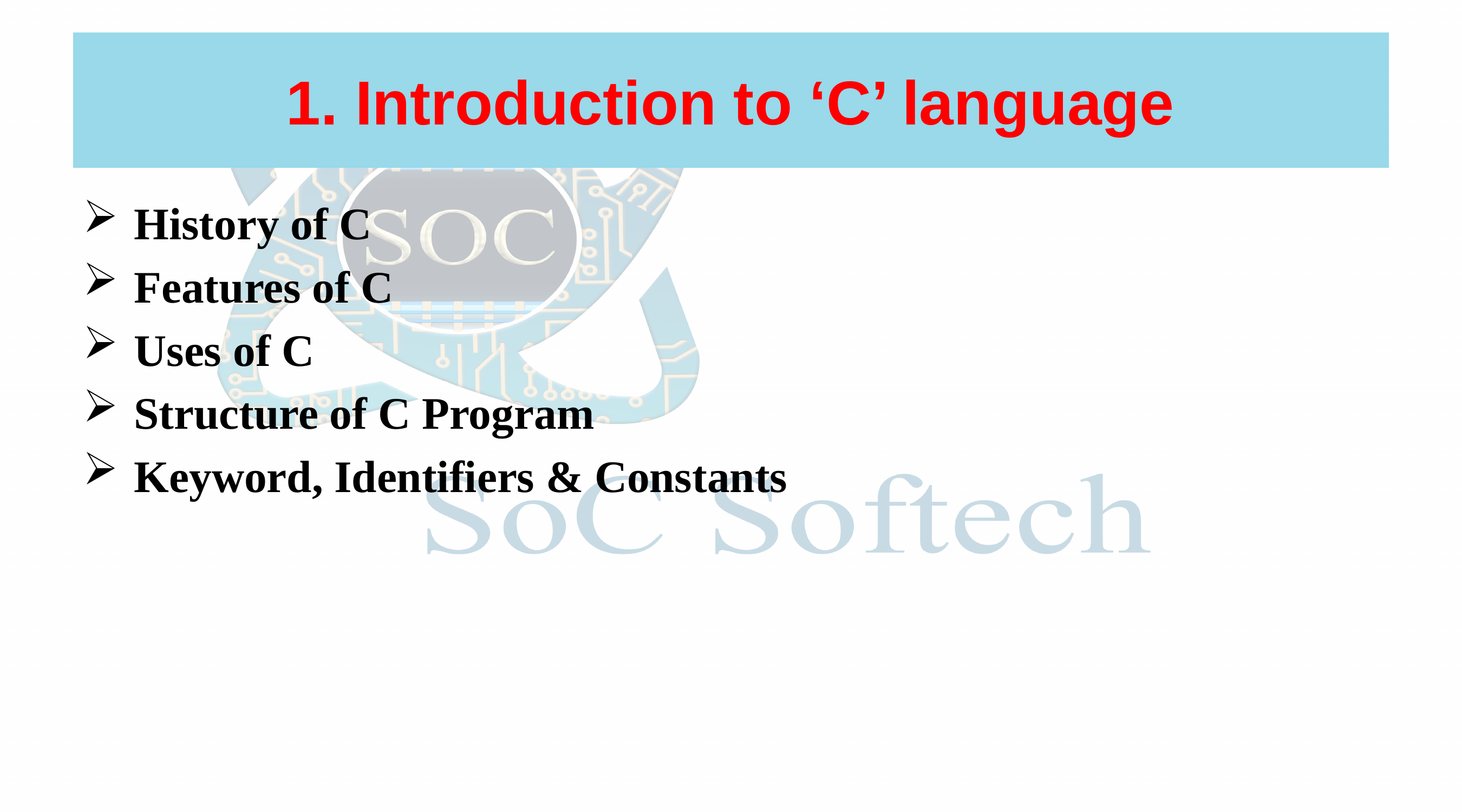

# 1. Introduction to ‘C’ language
History of C
Features of C
Uses of C
Structure of C Program
Keyword, Identifiers & Constants